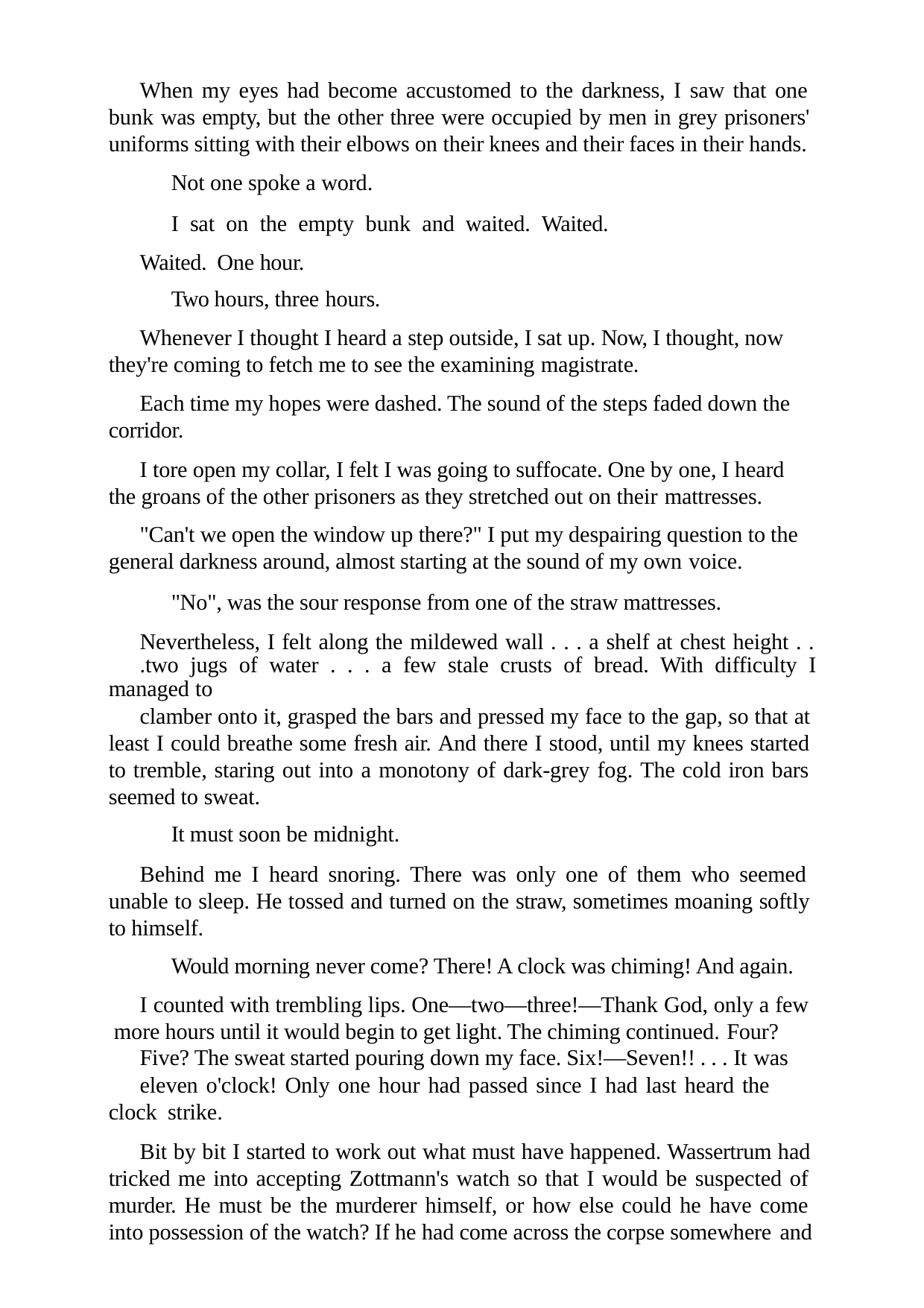

When my eyes had become accustomed to the darkness, I saw that one  bunk was empty, but the other three were occupied by men in grey prisoners'  uniforms sitting with their elbows on their knees and their faces in their hands.
Not one spoke a word.
I sat on the empty bunk and waited. Waited. Waited.  One hour.
Two hours, three hours.
Whenever I thought I heard a step outside, I sat up. Now, I thought, now  they're coming to fetch me to see the examining magistrate.
Each time my hopes were dashed. The sound of the steps faded down the  corridor.
I tore open my collar, I felt I was going to suffocate. One by one, I heard  the groans of the other prisoners as they stretched out on their mattresses.
"Can't we open the window up there?" I put my despairing question to the  general darkness around, almost starting at the sound of my own voice.
"No", was the sour response from one of the straw mattresses.  Nevertheless, I felt along the mildewed wall . . . a shelf at chest height . .
.two jugs of water . . . a few stale crusts of bread. With difficulty I managed to
clamber onto it, grasped the bars and pressed my face to the gap, so that at  least I could breathe some fresh air. And there I stood, until my knees started  to tremble, staring out into a monotony of dark-grey fog. The cold iron bars  seemed to sweat.
It must soon be midnight.
Behind me I heard snoring. There was only one of them who seemed  unable to sleep. He tossed and turned on the straw, sometimes moaning softly  to himself.
Would morning never come? There! A clock was chiming! And again.
I counted with trembling lips. One—two—three!—Thank God, only a few  more hours until it would begin to get light. The chiming continued. Four?
Five? The sweat started pouring down my face. Six!—Seven!! . . . It was
eleven o'clock! Only one hour had passed since I had last heard the clock  strike.
Bit by bit I started to work out what must have happened. Wassertrum had  tricked me into accepting Zottmann's watch so that I would be suspected of  murder. He must be the murderer himself, or how else could he have come  into possession of the watch? If he had come across the corpse somewhere and